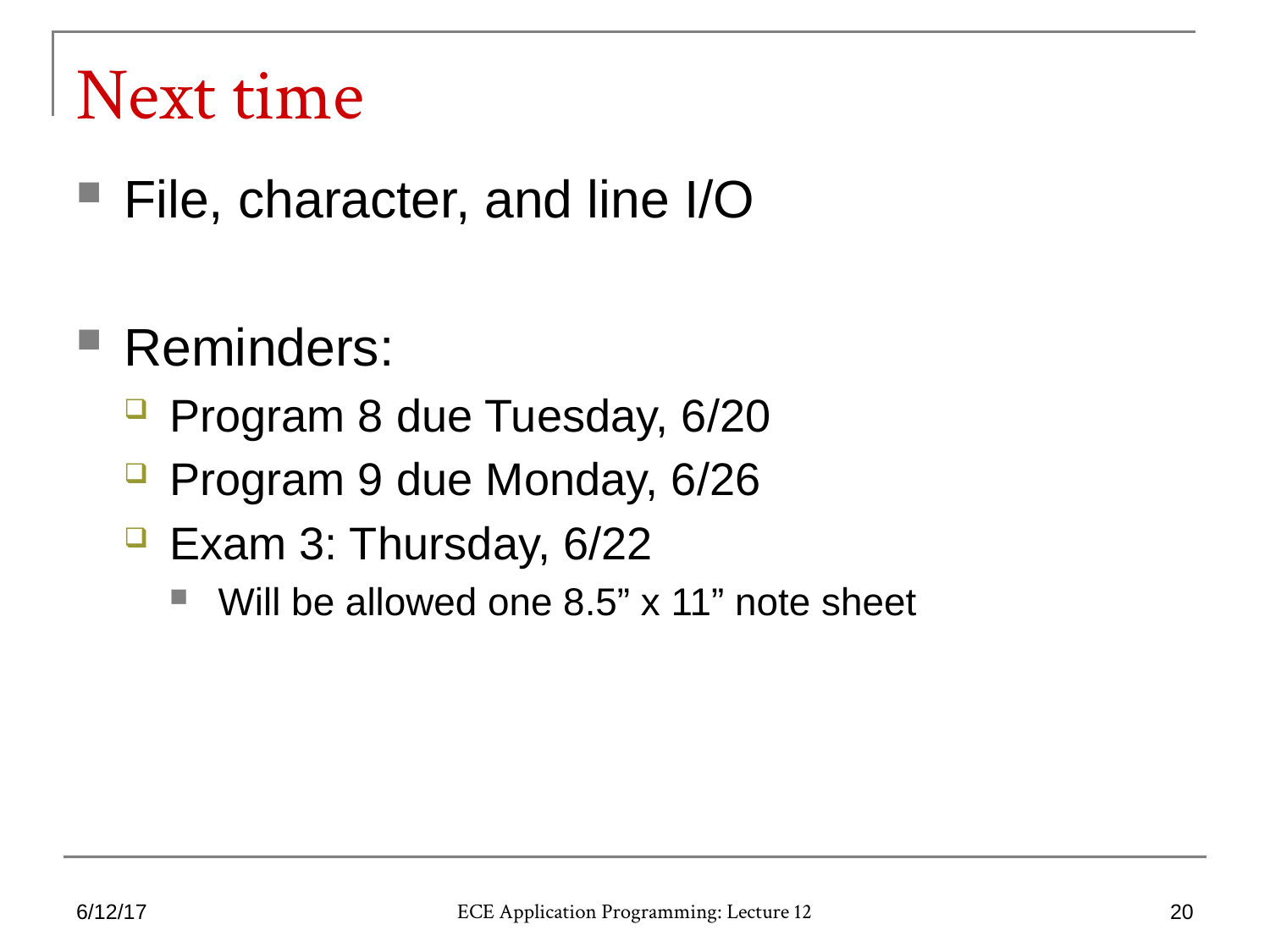

# Next time
File, character, and line I/O

Reminders:
Program 8 due Tuesday, 6/20
Program 9 due Monday, 6/26
Exam 3: Thursday, 6/22
Will be allowed one 8.5” x 11” note sheet

6/12/17
20
ECE Application Programming: Lecture 12